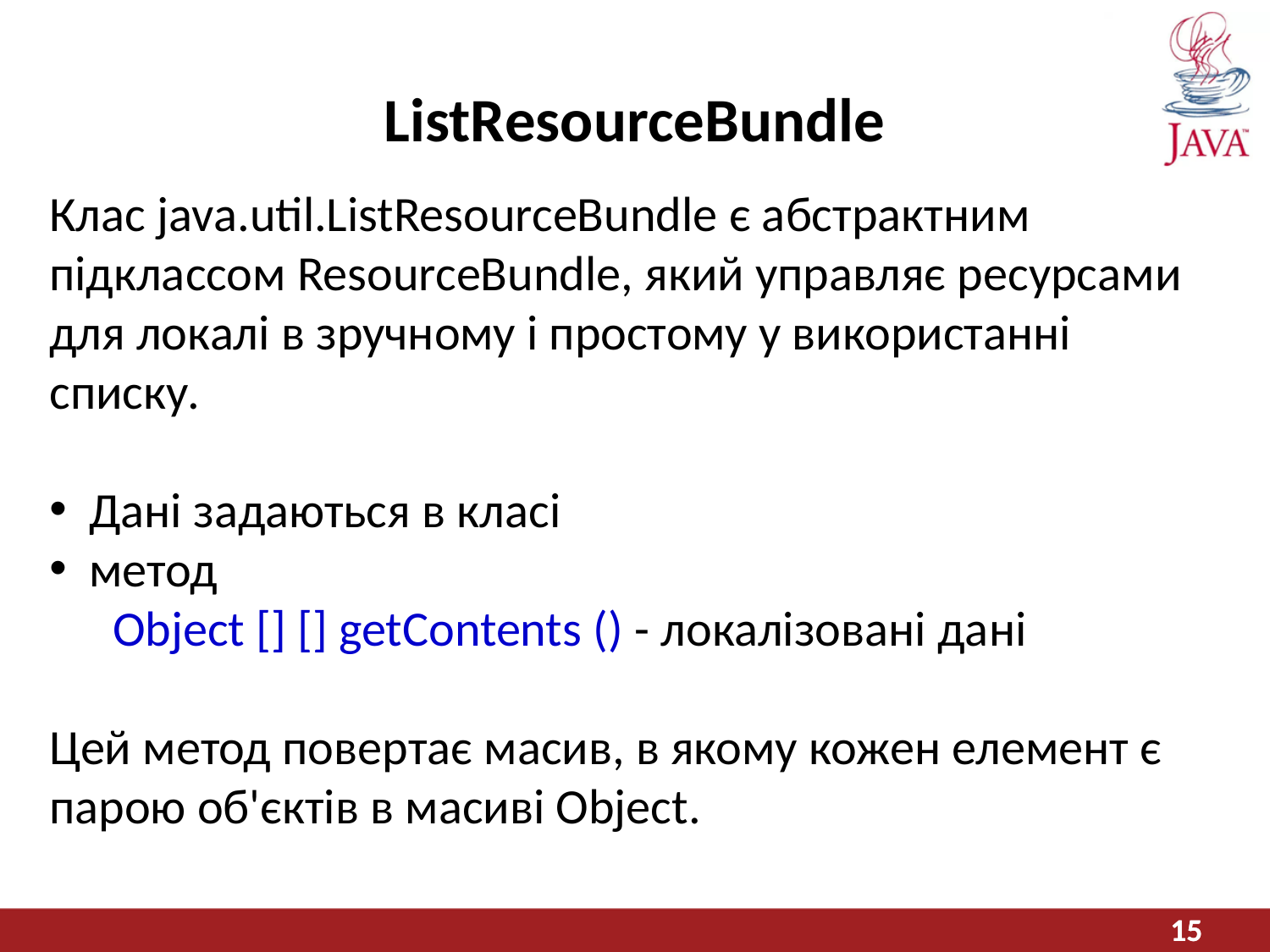

# ListResourceBundle
Клас java.util.ListResourceBundle є абстрактним підклассом ResourceBundle, який управляє ресурсами для локалі в зручному і простому у використанні списку.

Дані задаються в класі
метод
Object [] [] getContents () - локалізовані дані

Цей метод повертає масив, в якому кожен елемент є парою об'єктів в масиві Object.